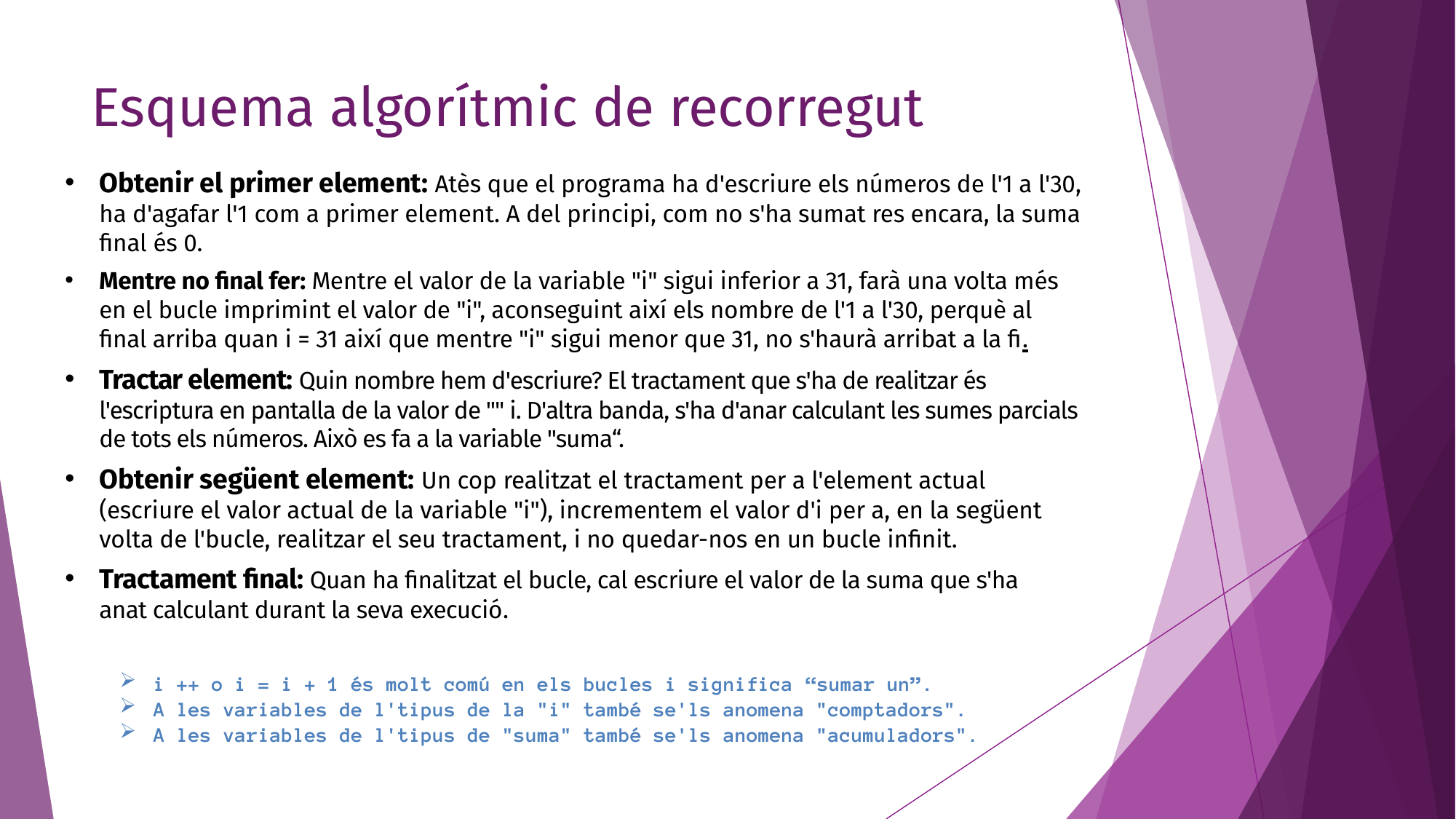

# Esquema algorítmic de recorregut
Obtenir el primer element: Atès que el programa ha d'escriure els números de l'1 a l'30, ha d'agafar l'1 com a primer element. A del principi, com no s'ha sumat res encara, la suma final és 0.
Mentre no final fer: Mentre el valor de la variable "i" sigui inferior a 31, farà una volta més en el bucle imprimint el valor de "i", aconseguint així els nombre de l'1 a l'30, perquè al final arriba quan i = 31 així que mentre "i" sigui menor que 31, no s'haurà arribat a la fi.
Tractar element: Quin nombre hem d'escriure? El tractament que s'ha de realitzar és l'escriptura en pantalla de la valor de "" i. D'altra banda, s'ha d'anar calculant les sumes parcials de tots els números. Això es fa a la variable "suma“.
Obtenir següent element: Un cop realitzat el tractament per a l'element actual (escriure el valor actual de la variable "i"), incrementem el valor d'i per a, en la següent volta de l'bucle, realitzar el seu tractament, i no quedar-nos en un bucle infinit.
Tractament final: Quan ha finalitzat el bucle, cal escriure el valor de la suma que s'ha anat calculant durant la seva execució.

i ++ o i = i + 1 és molt comú en els bucles i significa “sumar un”.
A les variables de l'tipus de la "i" també se'ls anomena "comptadors".
A les variables de l'tipus de "suma" també se'ls anomena "acumuladors".